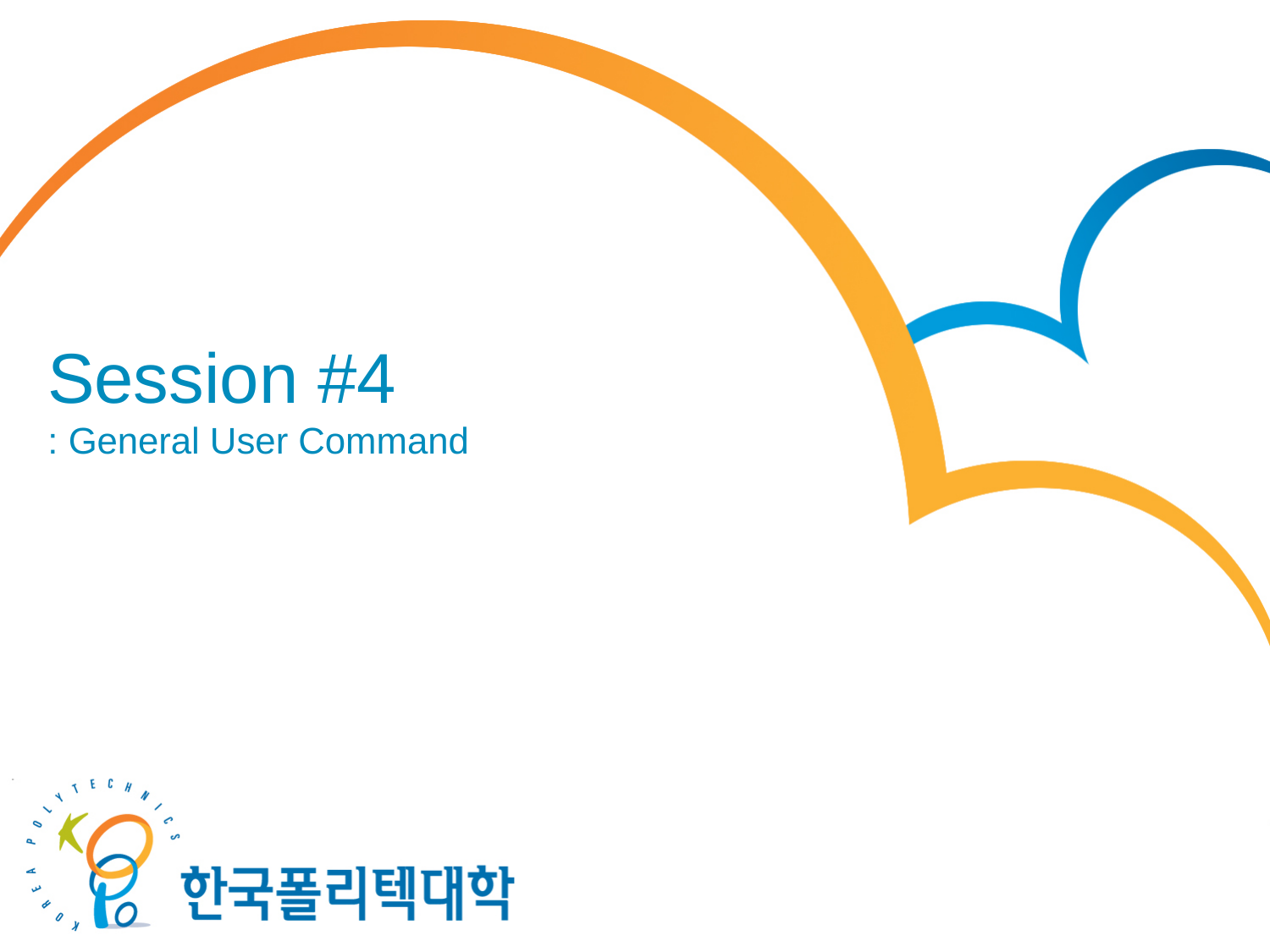

# Session #4 : General User Command